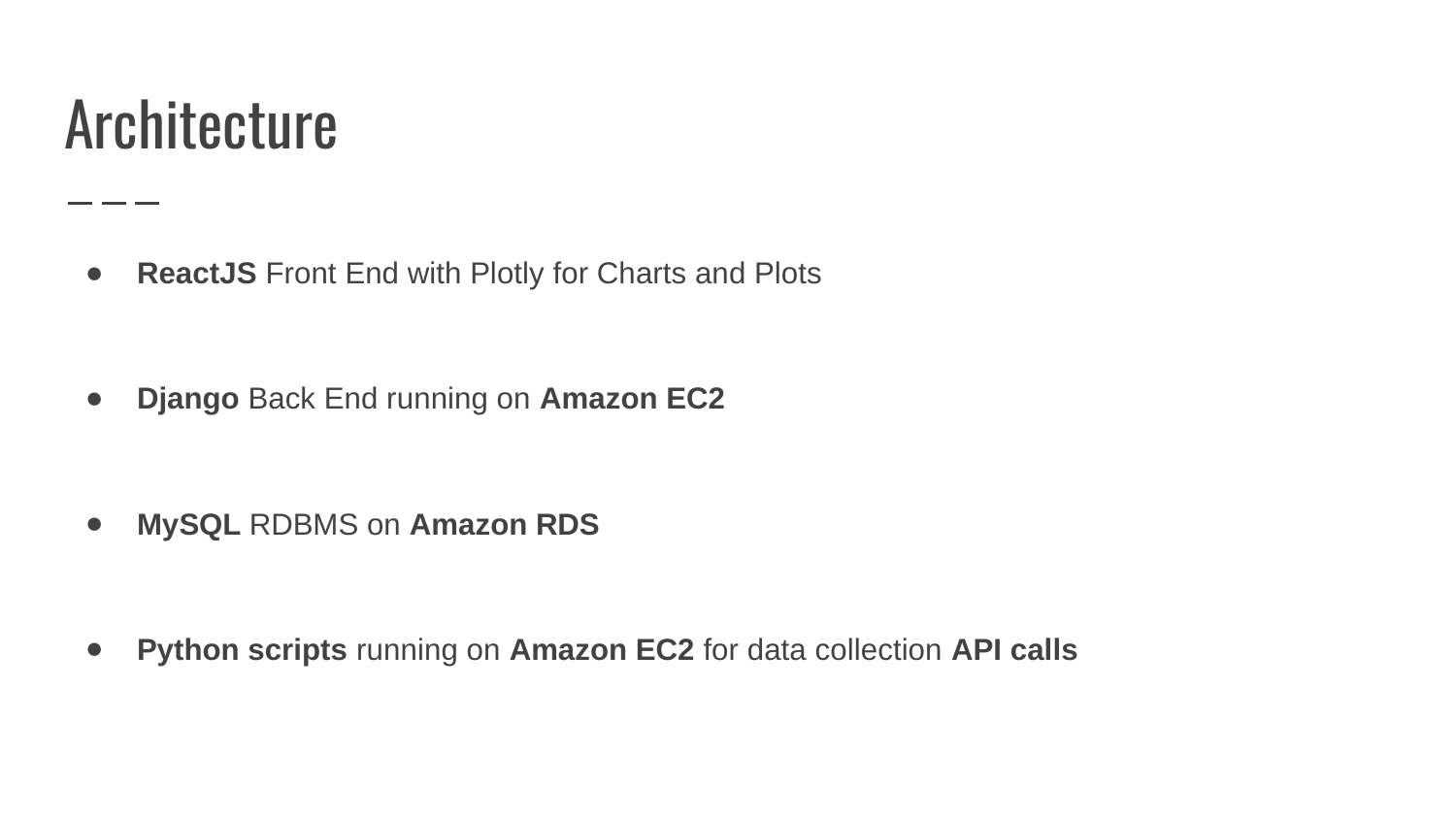

# Architecture
ReactJS Front End with Plotly for Charts and Plots

Django Back End running on Amazon EC2

MySQL RDBMS on Amazon RDS

Python scripts running on Amazon EC2 for data collection API calls